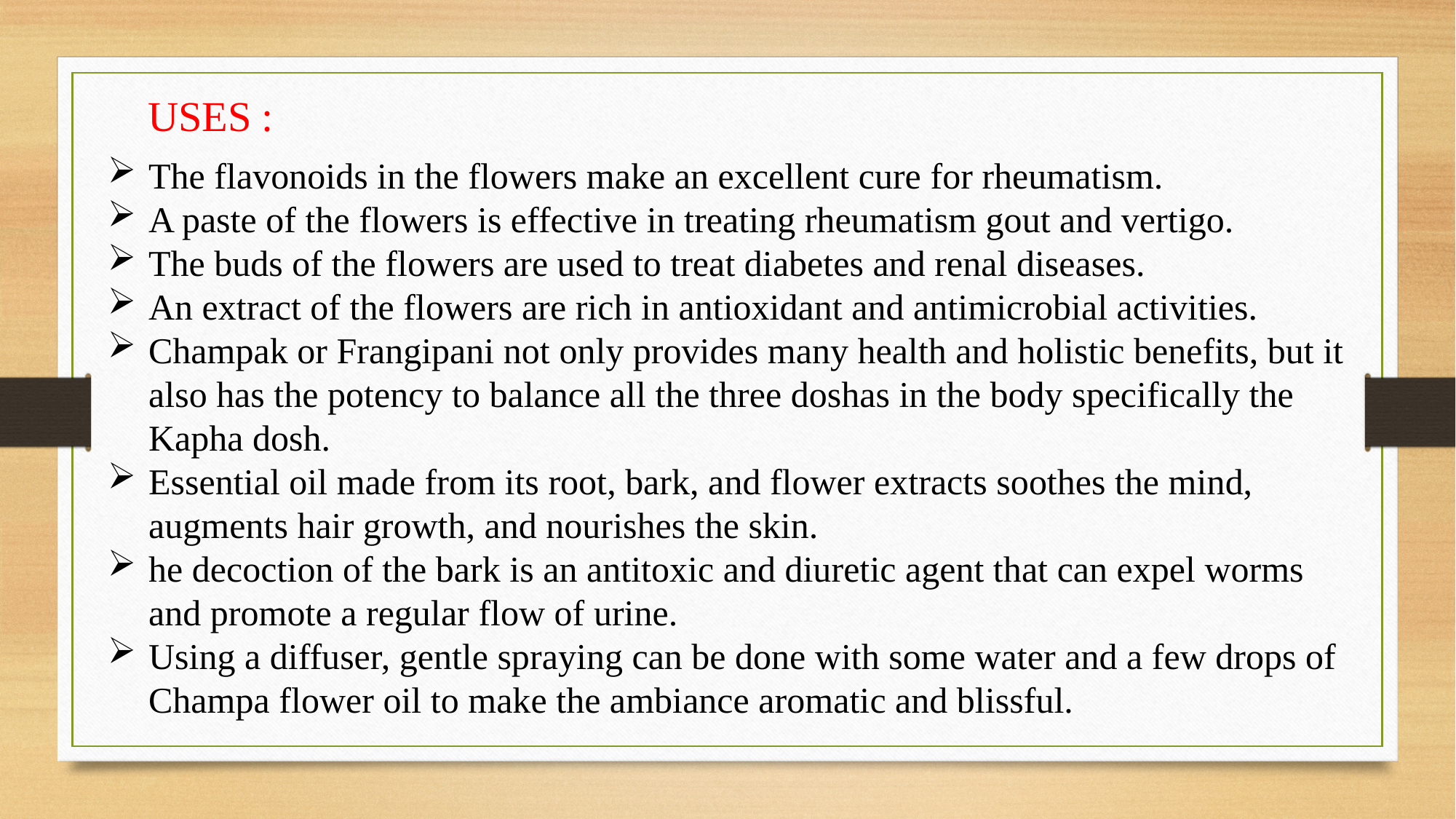

USES :
The flavonoids in the flowers make an excellent cure for rheumatism.
A paste of the flowers is effective in treating rheumatism gout and vertigo.
The buds of the flowers are used to treat diabetes and renal diseases.
An extract of the flowers are rich in antioxidant and antimicrobial activities.
Champak or Frangipani not only provides many health and holistic benefits, but it also has the potency to balance all the three doshas in the body specifically the Kapha dosh.
Essential oil made from its root, bark, and flower extracts soothes the mind, augments hair growth, and nourishes the skin.
he decoction of the bark is an antitoxic and diuretic agent that can expel worms and promote a regular flow of urine.
Using a diffuser, gentle spraying can be done with some water and a few drops of Champa flower oil to make the ambiance aromatic and blissful.